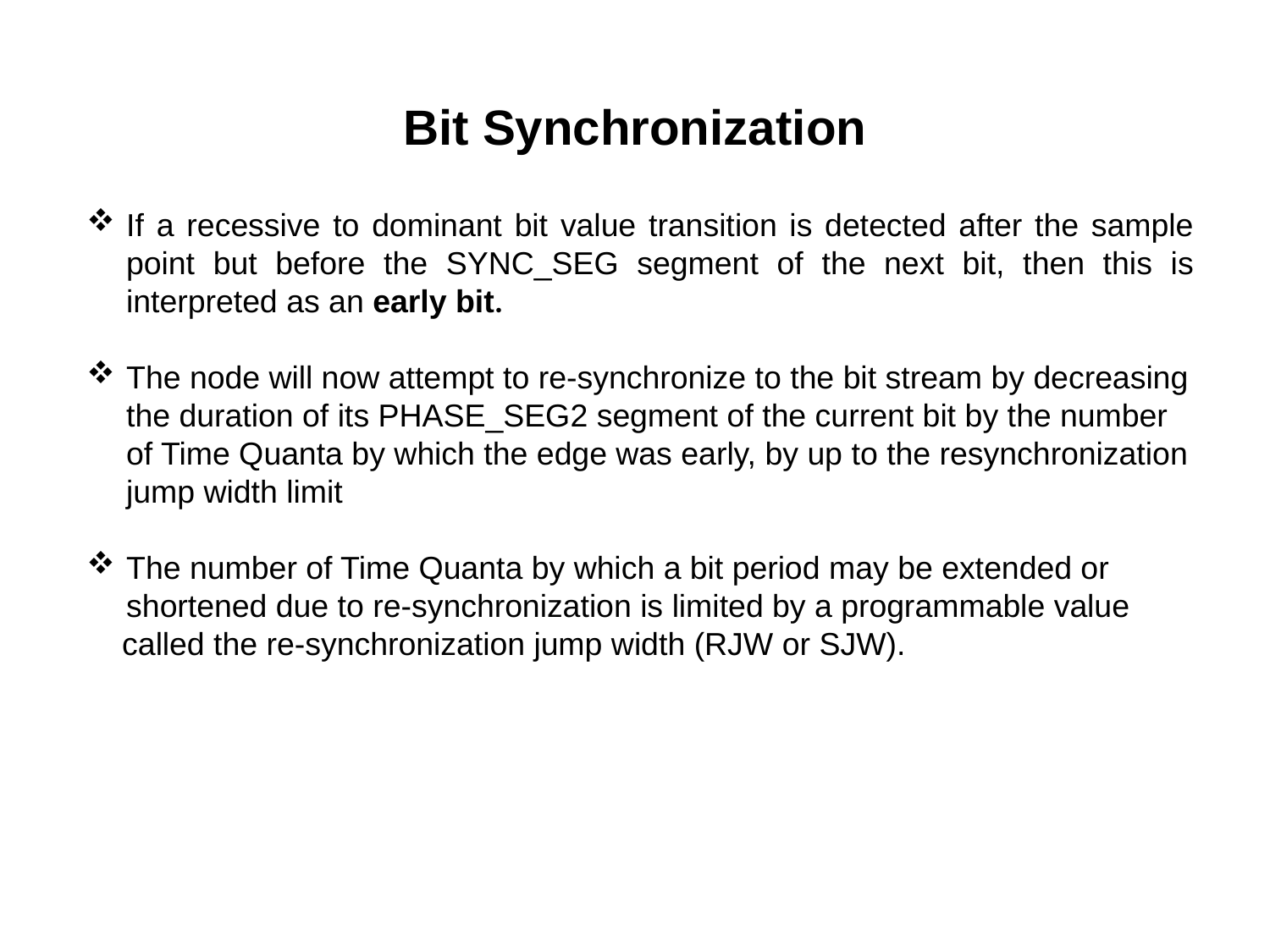

Bit Synchronization

If a recessive to dominant bit value transition is detected after the sample point but before the SYNC_SEG segment of the next bit, then this is interpreted as an early bit.

The node will now attempt to re-synchronize to the bit stream by decreasing the duration of its PHASE_SEG2 segment of the current bit by the number of Time Quanta by which the edge was early, by up to the resynchronization jump width limit

The number of Time Quanta by which a bit period may be extended or shortened due to re-synchronization is limited by a programmable value
    called the re-synchronization jump width (RJW or SJW).